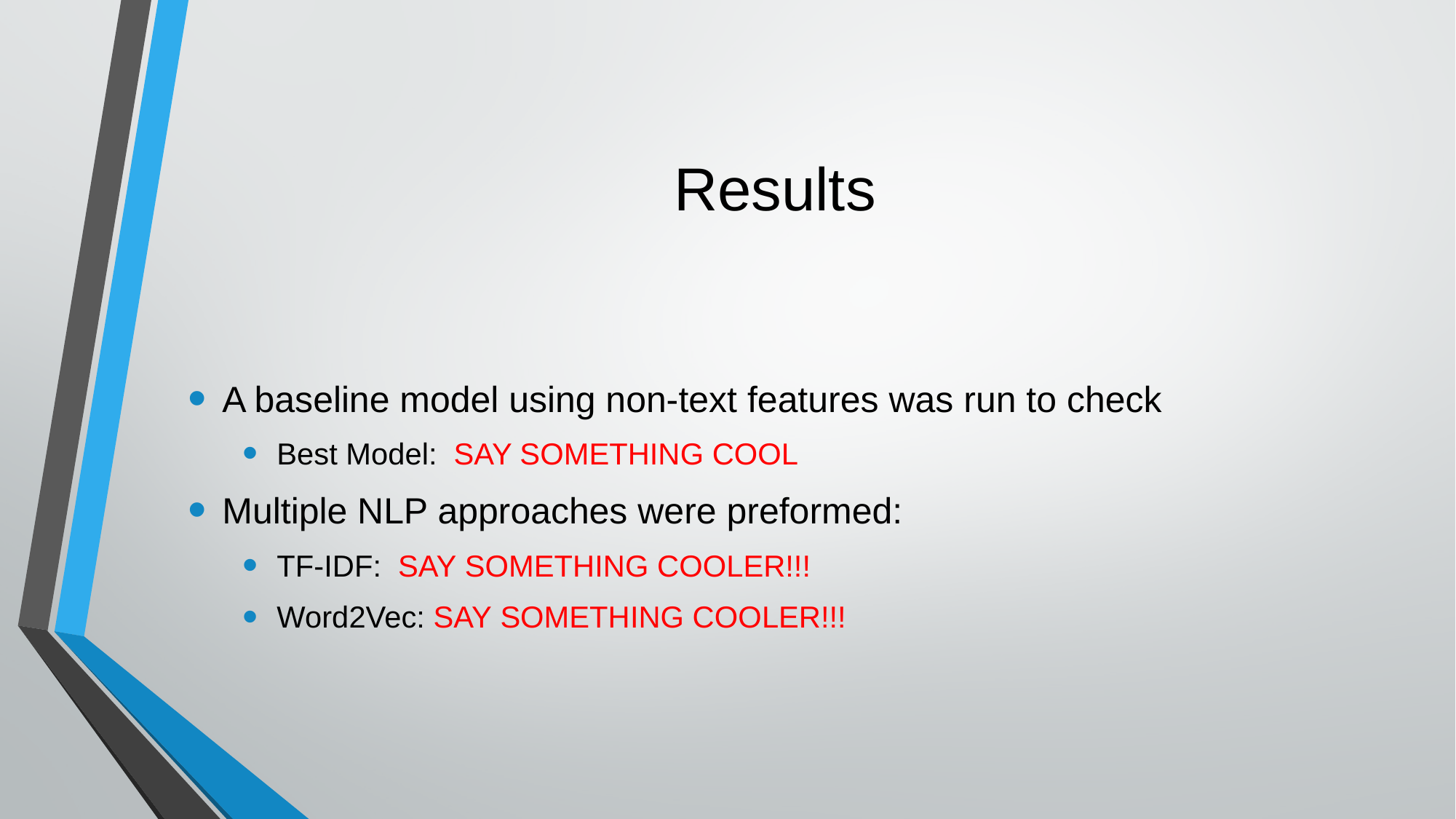

# Results
A baseline model using non-text features was run to check
Best Model:  SAY SOMETHING COOL
Multiple NLP approaches were preformed:
TF-IDF:  SAY SOMETHING COOLER!!!
Word2Vec: SAY SOMETHING COOLER!!!